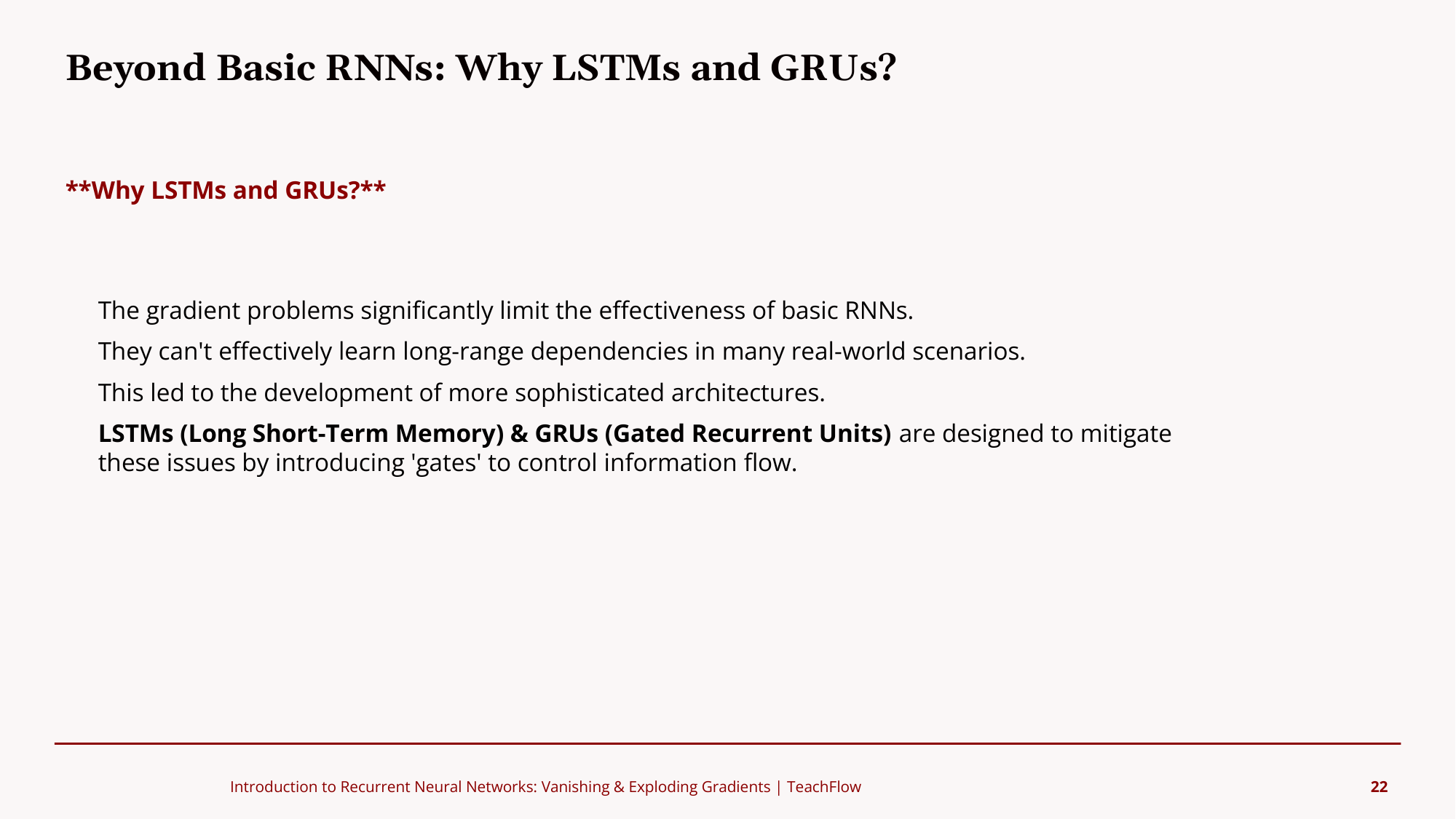

Beyond Basic RNNs: Why LSTMs and GRUs?
#
**Why LSTMs and GRUs?**

The gradient problems significantly limit the effectiveness of basic RNNs.
They can't effectively learn long-range dependencies in many real-world scenarios.
This led to the development of more sophisticated architectures.
LSTMs (Long Short-Term Memory) & GRUs (Gated Recurrent Units) are designed to mitigate these issues by introducing 'gates' to control information flow.

Introduction to Recurrent Neural Networks: Vanishing & Exploding Gradients | TeachFlow
22